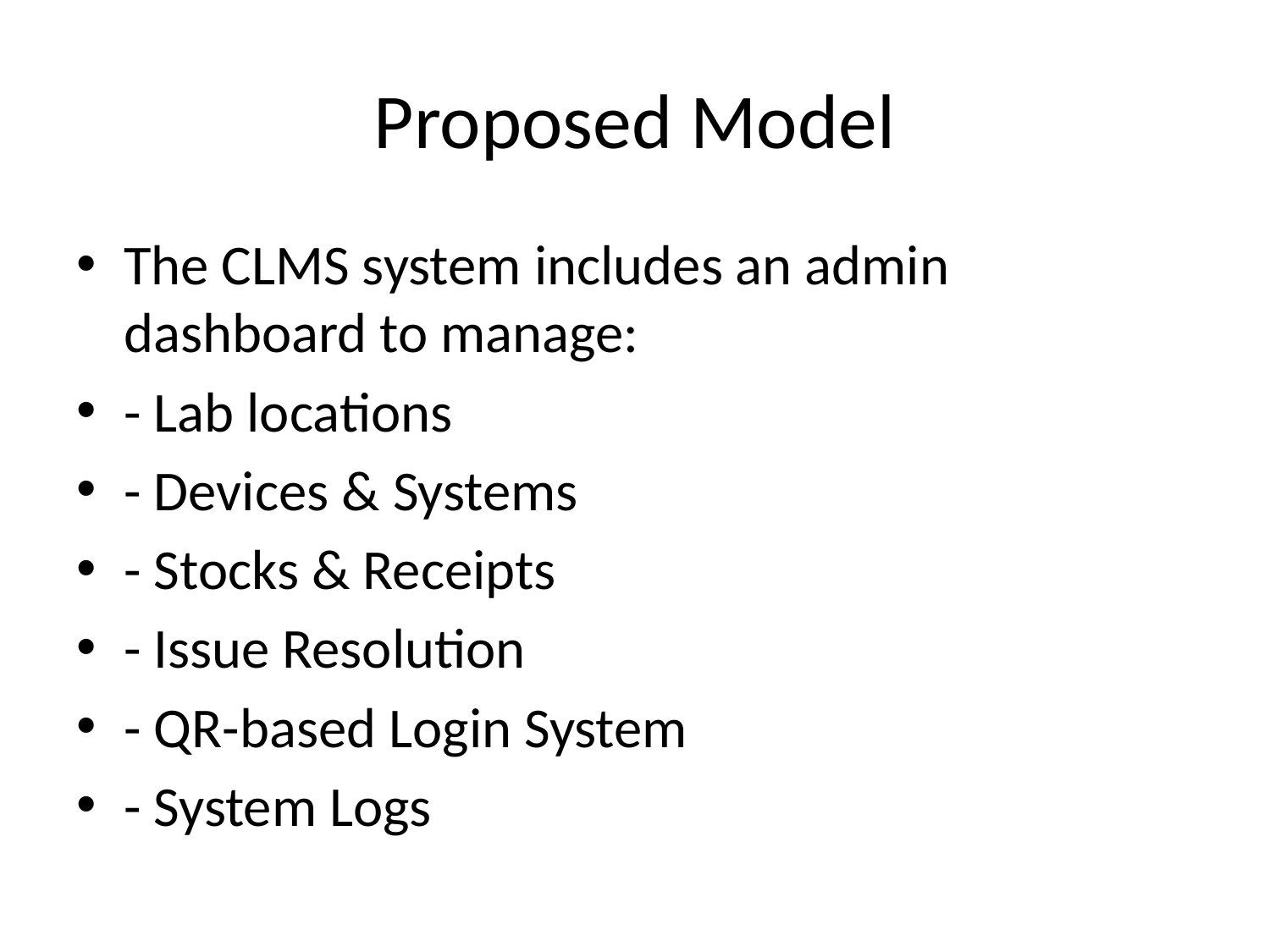

# Proposed Model
The CLMS system includes an admin dashboard to manage:
- Lab locations
- Devices & Systems
- Stocks & Receipts
- Issue Resolution
- QR-based Login System
- System Logs